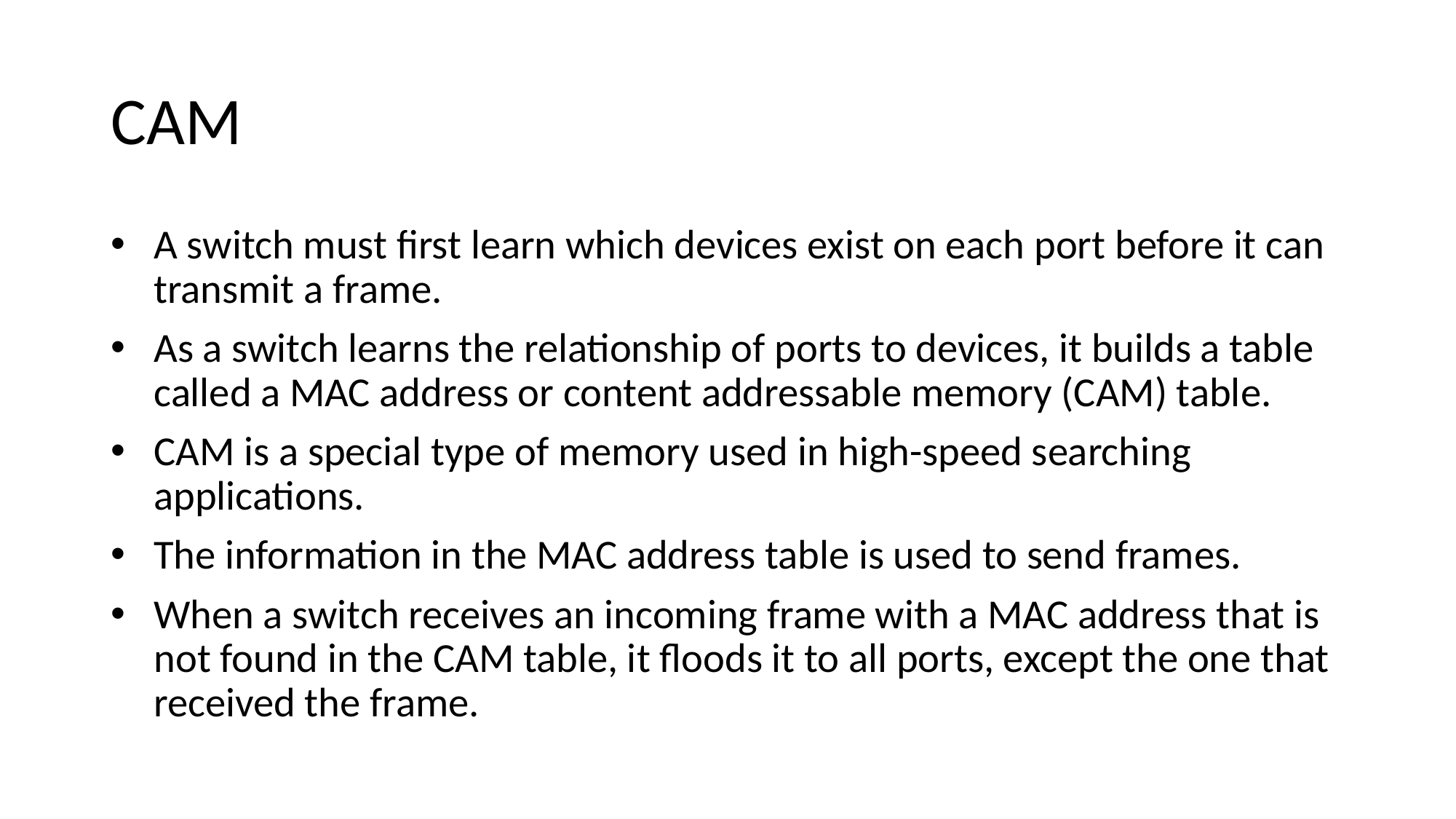

# CAM
A switch must first learn which devices exist on each port before it can transmit a frame.
As a switch learns the relationship of ports to devices, it builds a table called a MAC address or content addressable memory (CAM) table.
CAM is a special type of memory used in high-speed searching applications.
The information in the MAC address table is used to send frames.
When a switch receives an incoming frame with a MAC address that is not found in the CAM table, it floods it to all ports, except the one that received the frame.